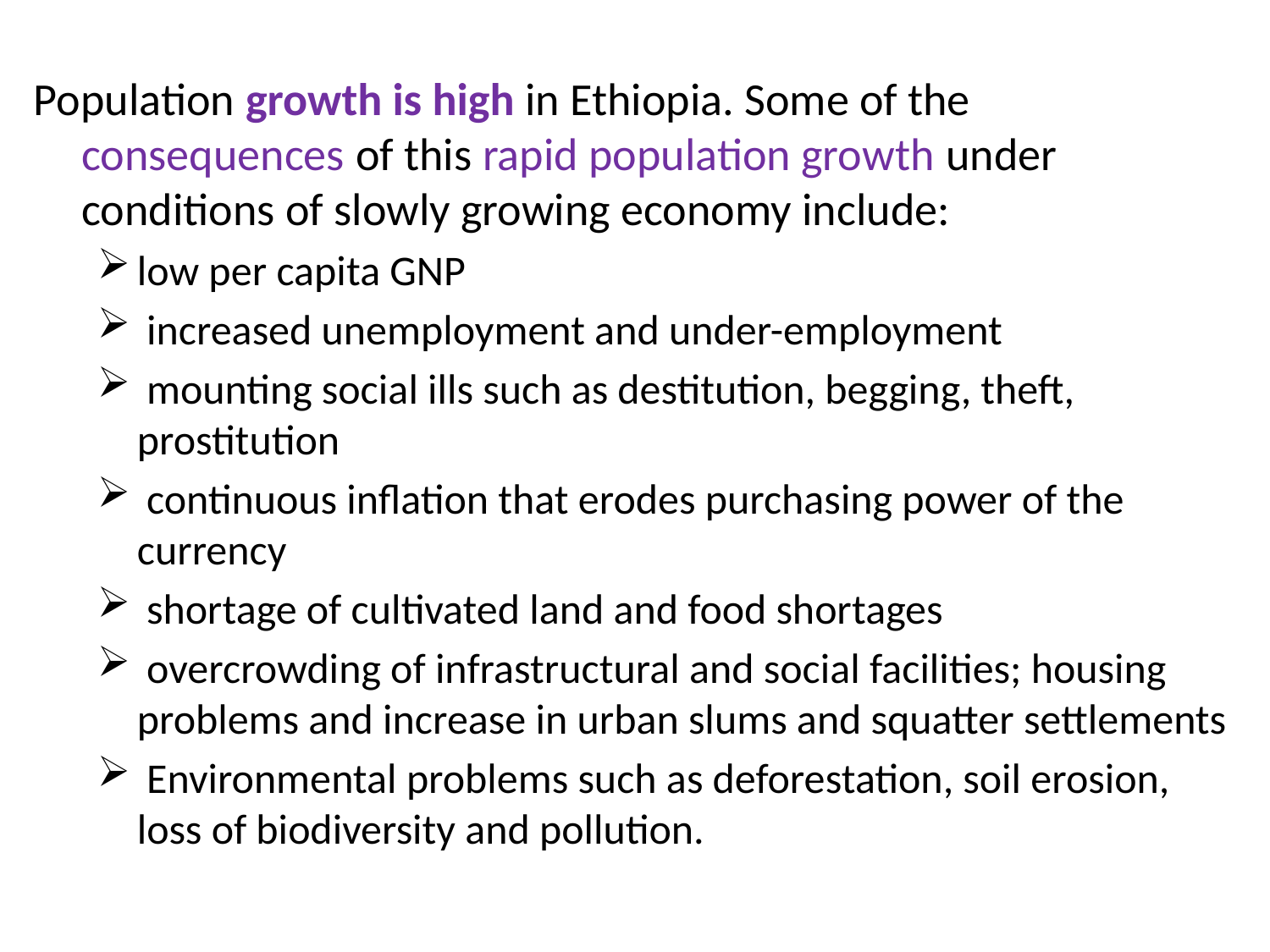

Population growth is high in Ethiopia. Some of the consequences of this rapid population growth under conditions of slowly growing economy include:
low per capita GNP
 increased unemployment and under-employment
 mounting social ills such as destitution, begging, theft, prostitution
 continuous inflation that erodes purchasing power of the currency
 shortage of cultivated land and food shortages
 overcrowding of infrastructural and social facilities; housing problems and increase in urban slums and squatter settlements
 Environmental problems such as deforestation, soil erosion, loss of biodiversity and pollution.